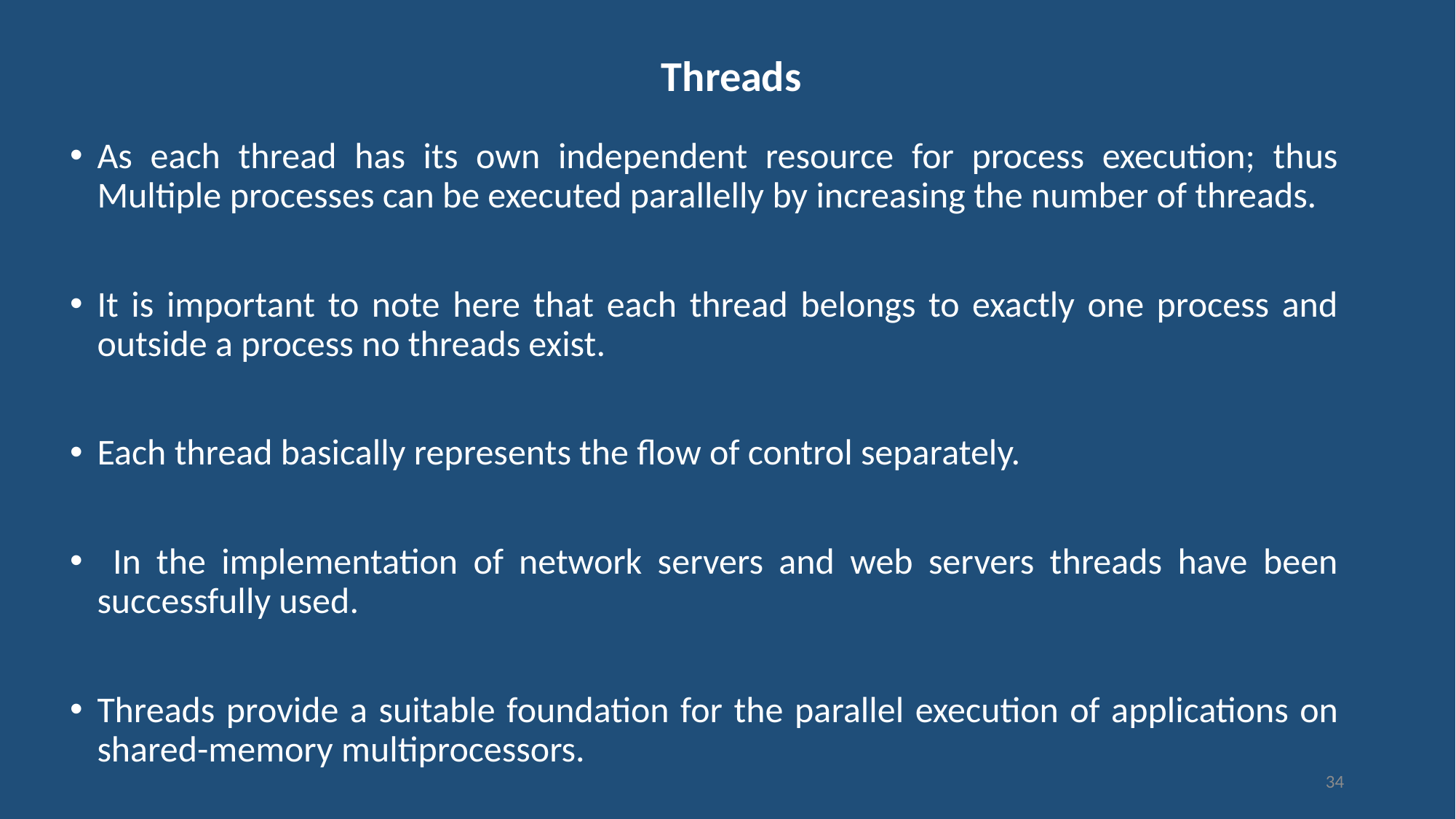

# Threads
As each thread has its own independent resource for process execution; thus Multiple processes can be executed parallelly by increasing the number of threads.

It is important to note here that each thread belongs to exactly one process and outside a process no threads exist.

Each thread basically represents the flow of control separately.

 In the implementation of network servers and web servers threads have been successfully used.

Threads provide a suitable foundation for the parallel execution of applications on shared-memory multiprocessors.

34